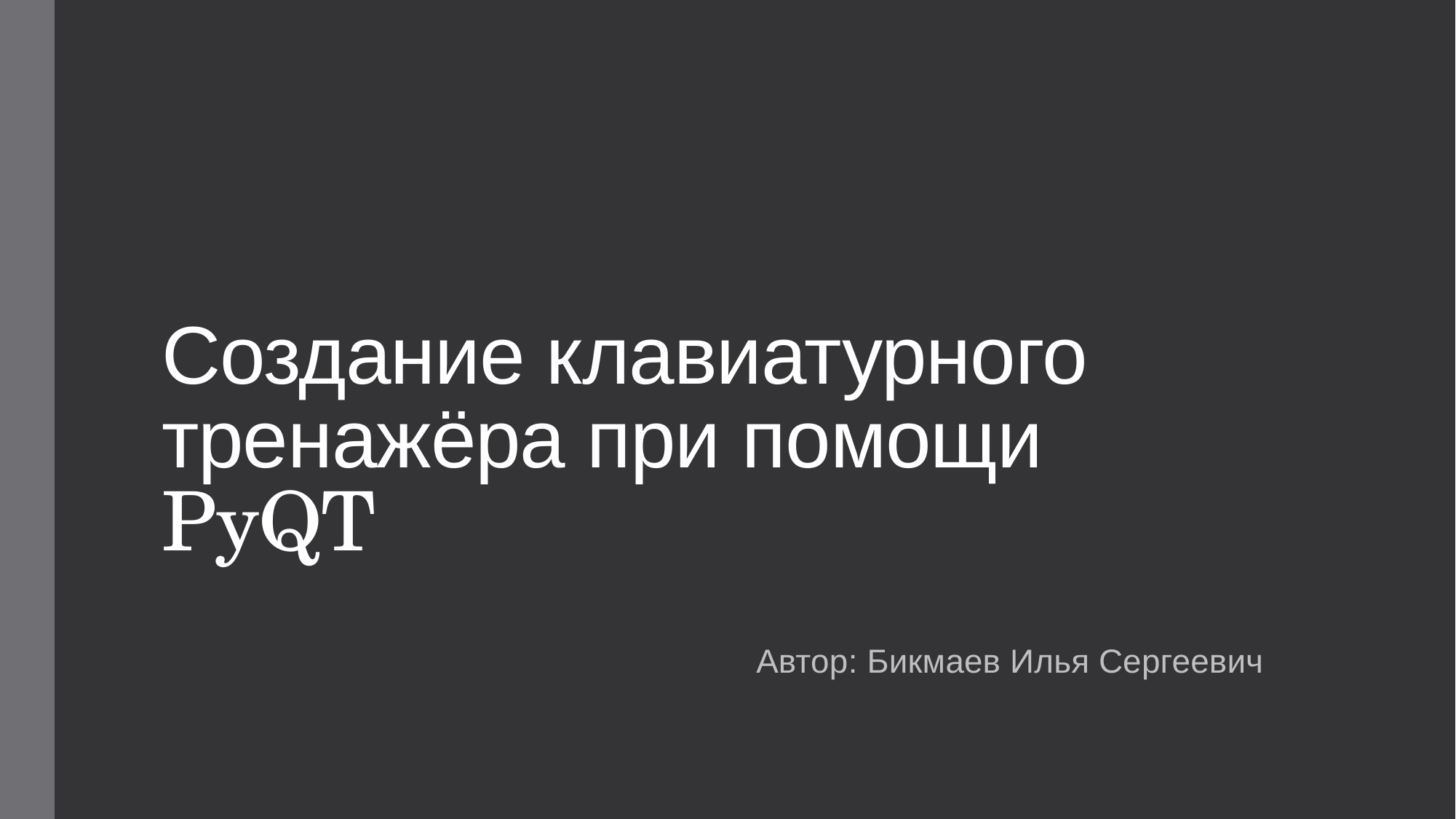

# Создание клавиатурного тренажёра при помощи PyQT

Автор: Бикмаев Илья Сергеевич